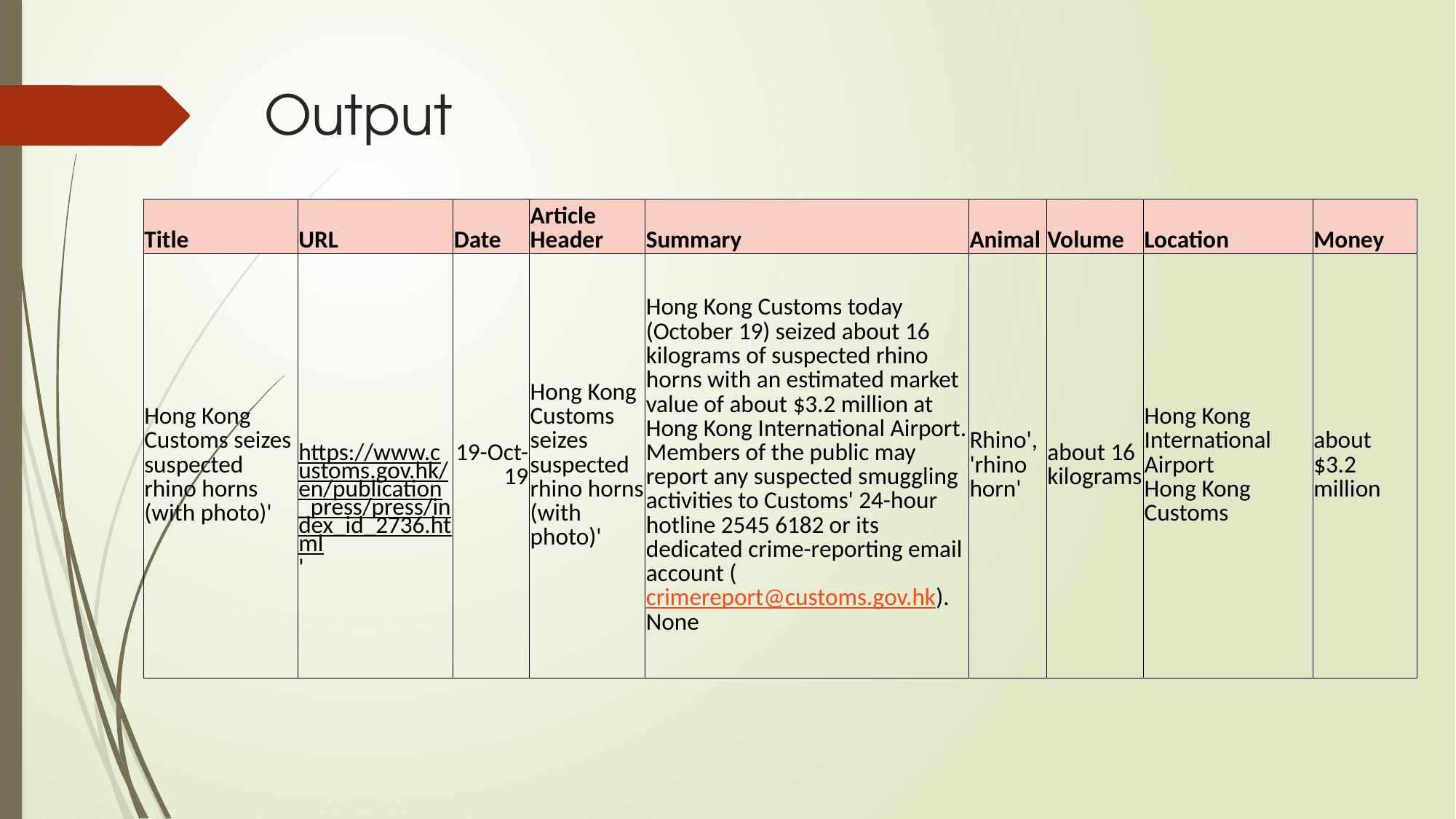

# Output
| Title | URL | Date | Article Header | Summary | Animal | Volume | Location | Money |
| --- | --- | --- | --- | --- | --- | --- | --- | --- |
| Hong Kong Customs seizes suspected rhino horns (with photo)' | https://www.customs.gov.hk/en/publication\_press/press/index\_id\_2736.html' | 19-Oct-19 | Hong Kong Customs seizes suspected rhino horns (with photo)' | Hong Kong Customs today (October 19) seized about 16 kilograms of suspected rhino horns with an estimated market value of about $3.2 million at Hong Kong International Airport. Members of the public may report any suspected smuggling activities to Customs' 24-hour hotline 2545 6182 or its dedicated crime-reporting email account (crimereport@customs.gov.hk). None | Rhino', 'rhino horn' | about 16 kilograms | Hong Kong International Airport Hong Kong Customs | about $3.2 million |